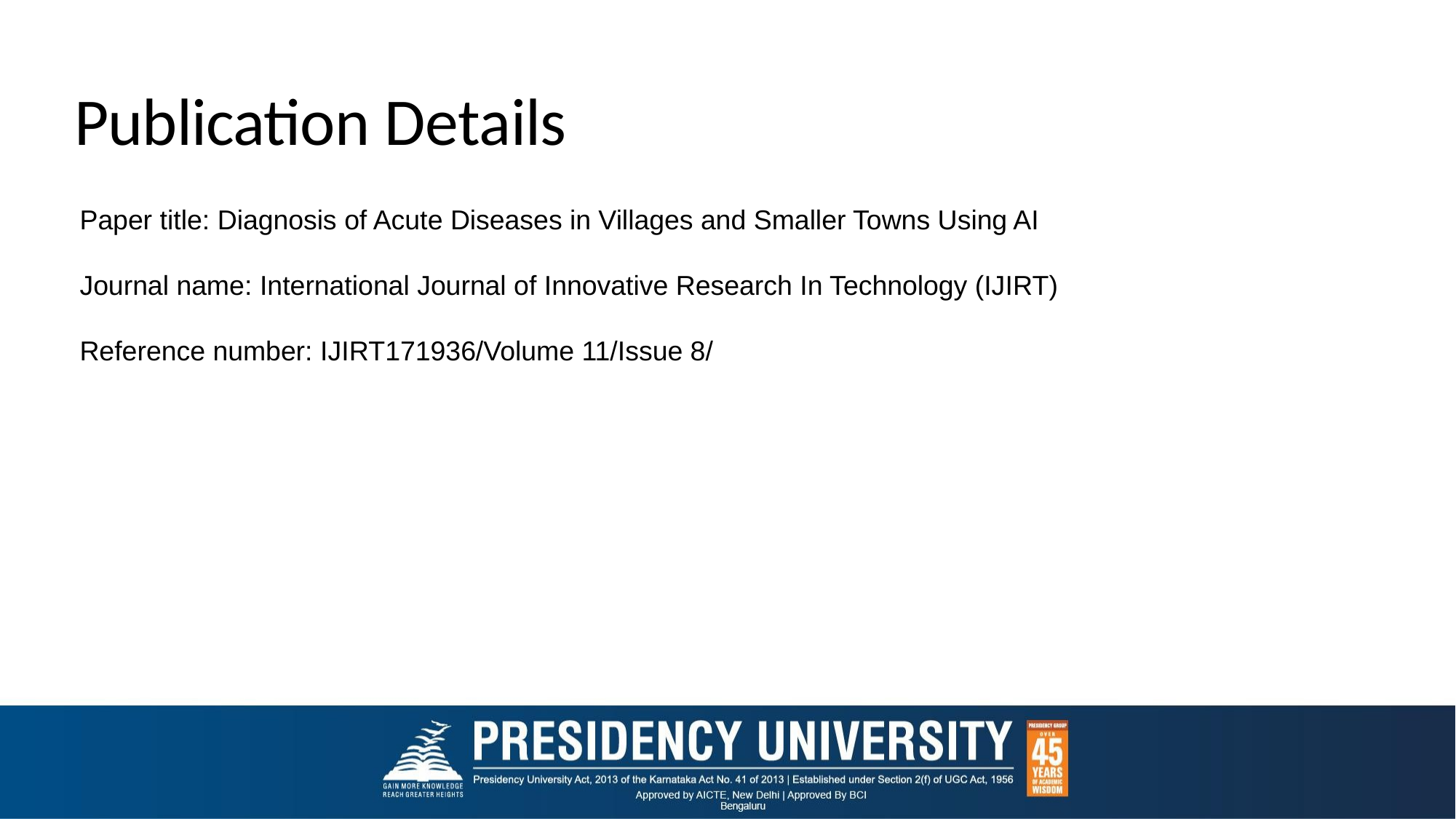

# Publication Details
Paper title: Diagnosis of Acute Diseases in Villages and Smaller Towns Using AI

Journal name: International Journal of Innovative Research In Technology (IJIRT)

Reference number: IJIRT171936/Volume 11/Issue 8/